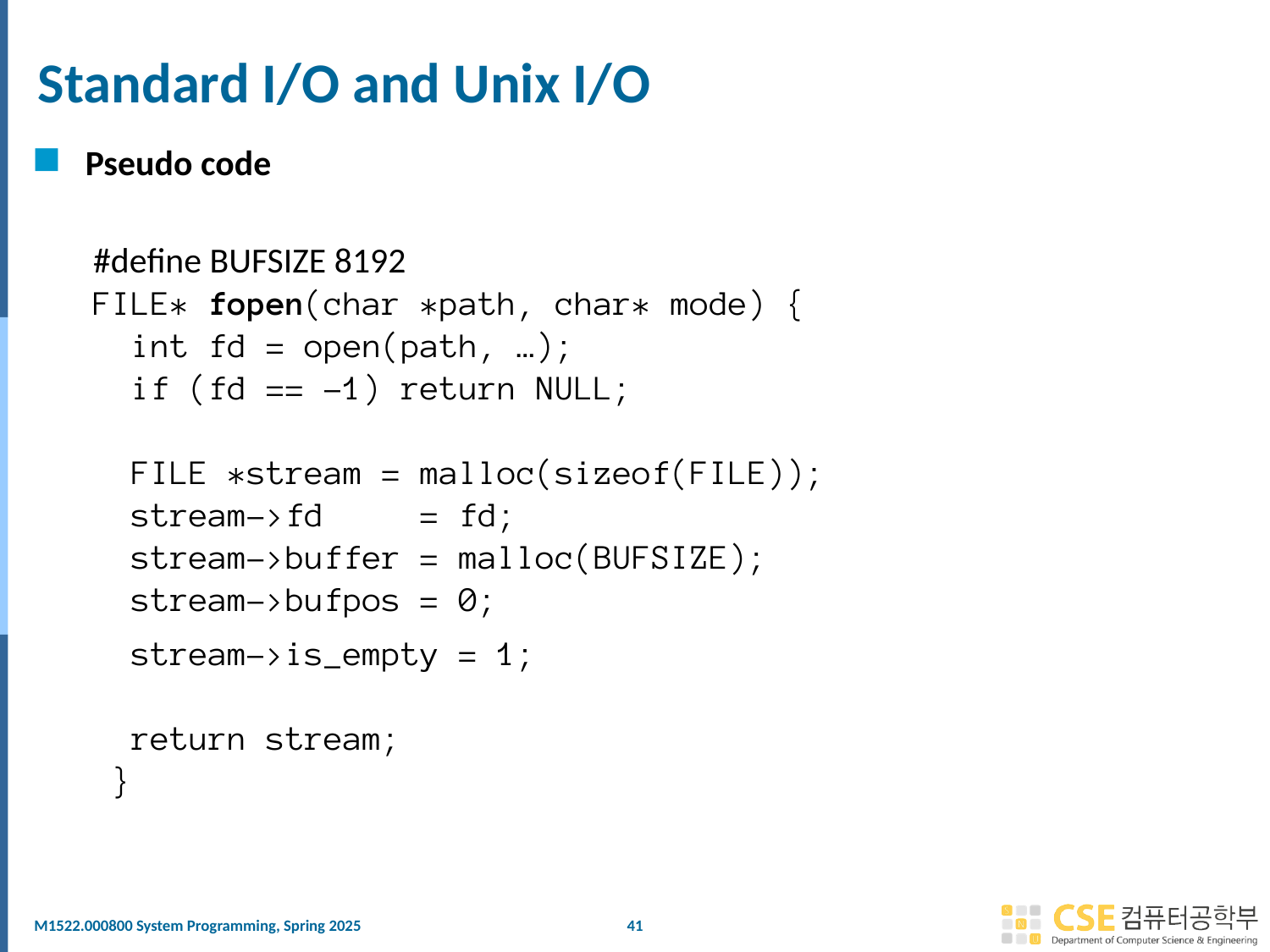

# Standard I/O and Unix I/O
Pseudo code
#define BUFSIZE 8192
FILE* fopen(char *path, char* mode) {
  int fd = open(path, …);
  if (fd == -1) return NULL;
  FILE *stream = malloc(sizeof(FILE));
  stream->fd     = fd;
  stream->buffer = malloc(BUFSIZE);
  stream->bufpos = 0;
 stream->is_empty = 1;
 return stream;
}